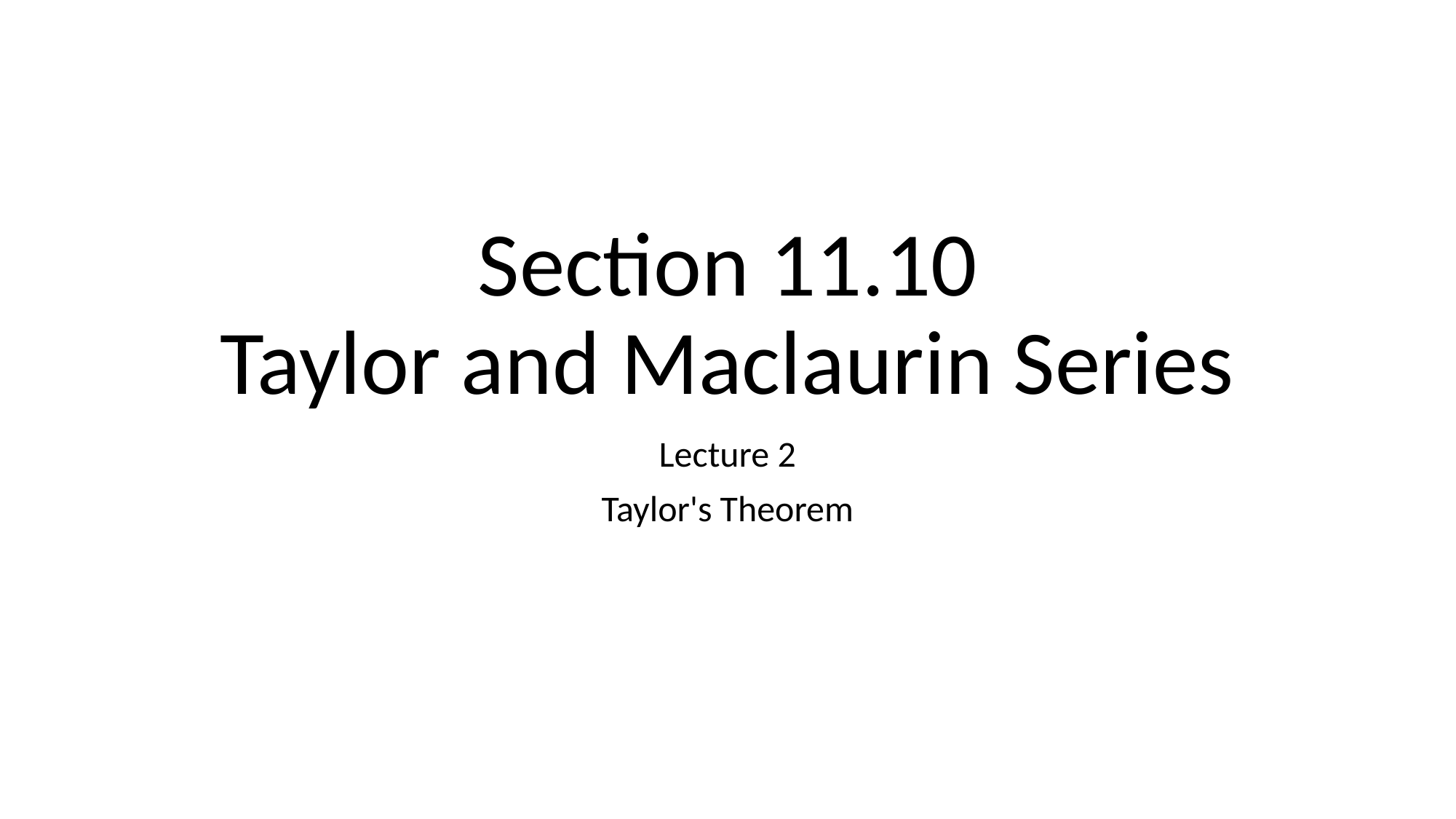

# Section 11.10 Taylor and Maclaurin Series
Lecture 2
Taylor's Theorem